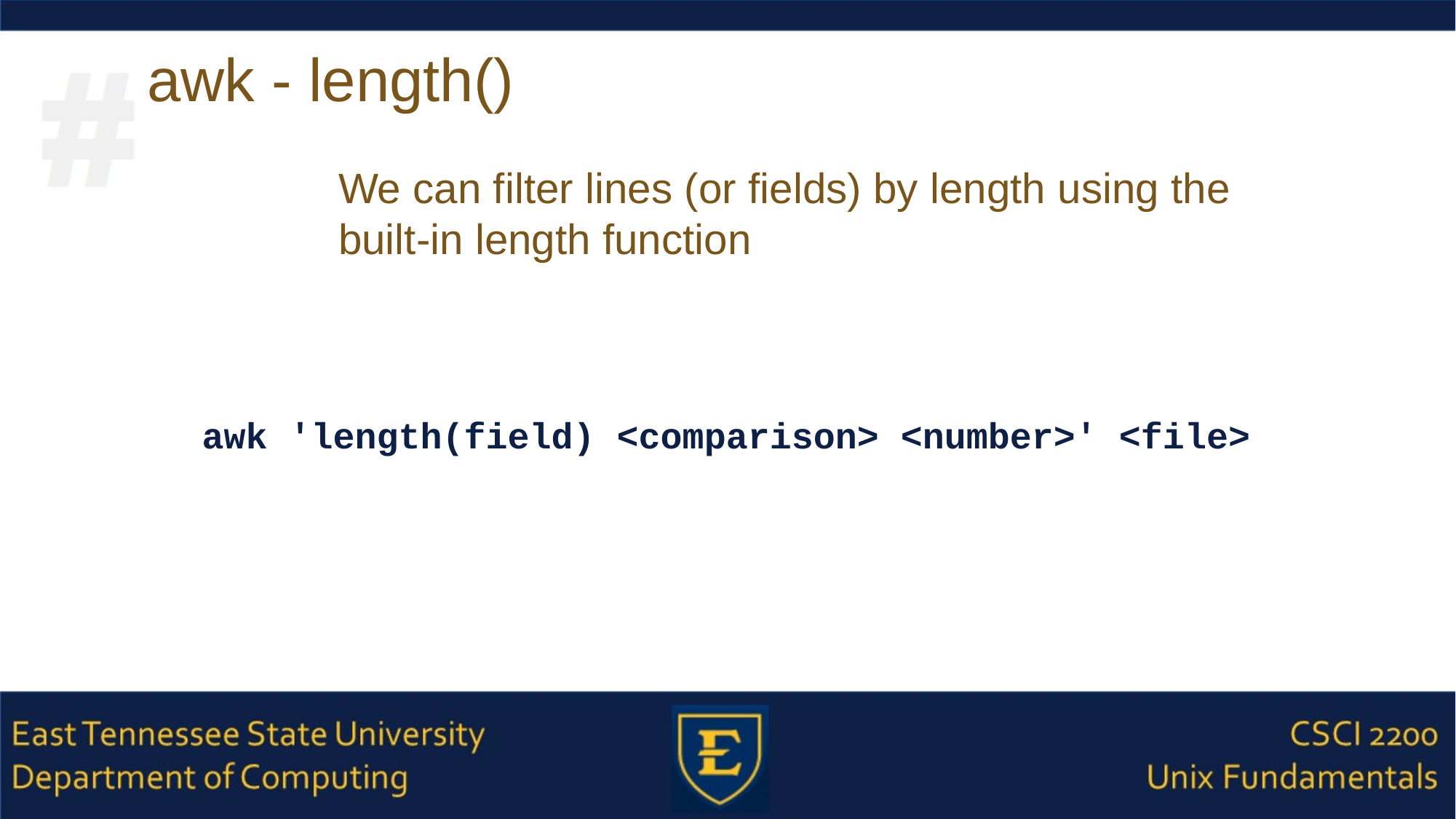

# awk - length()
We can filter lines (or fields) by length using the built-in length function

awk 'length(field) <comparison> <number>' <file>